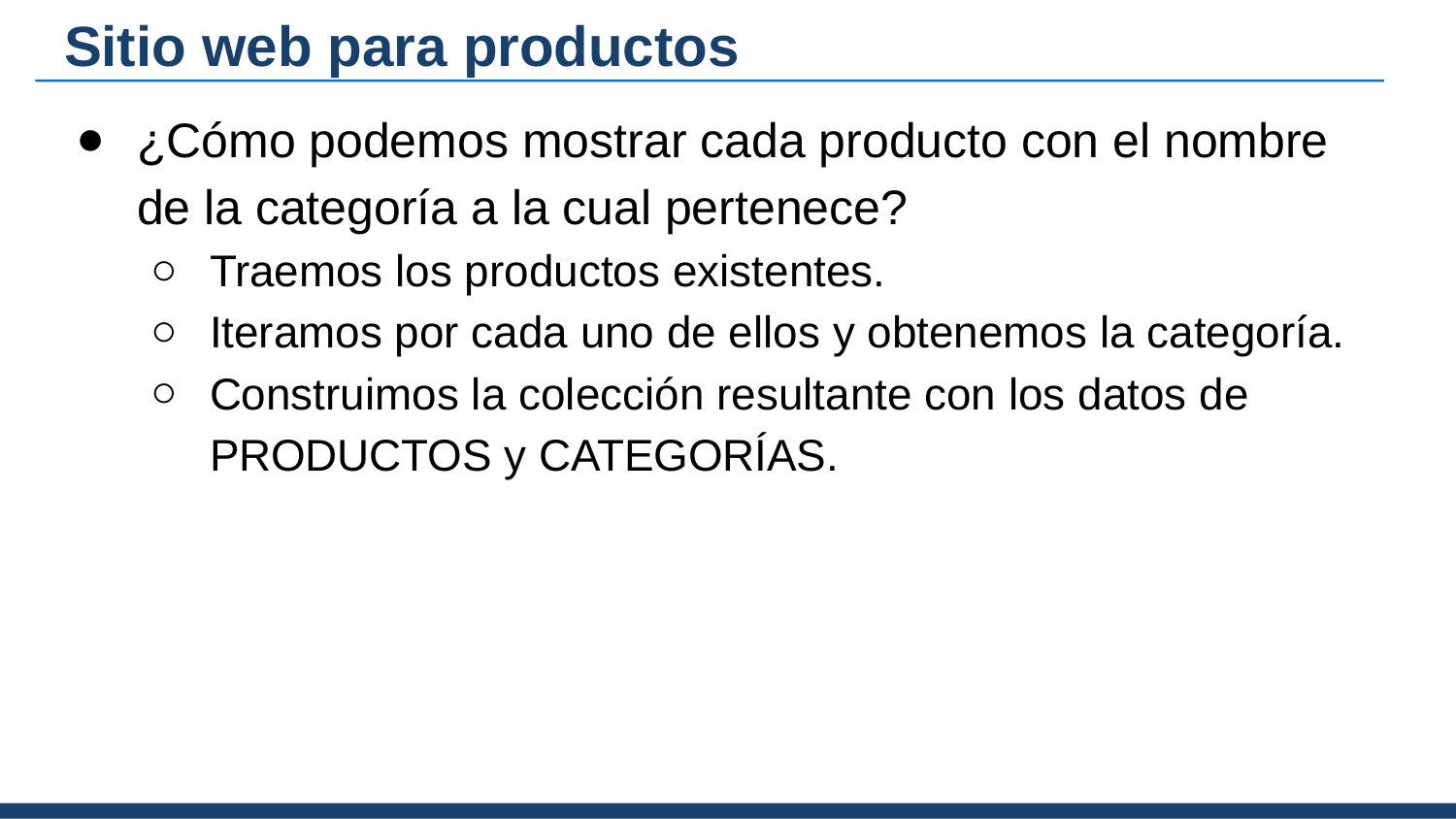

# Sitio web para productos
¿Cómo podemos mostrar cada producto con el nombre de la categoría a la cual pertenece?
Traemos los productos existentes.
Iteramos por cada uno de ellos y obtenemos la categoría.
Construimos la colección resultante con los datos de PRODUCTOS y CATEGORÍAS.